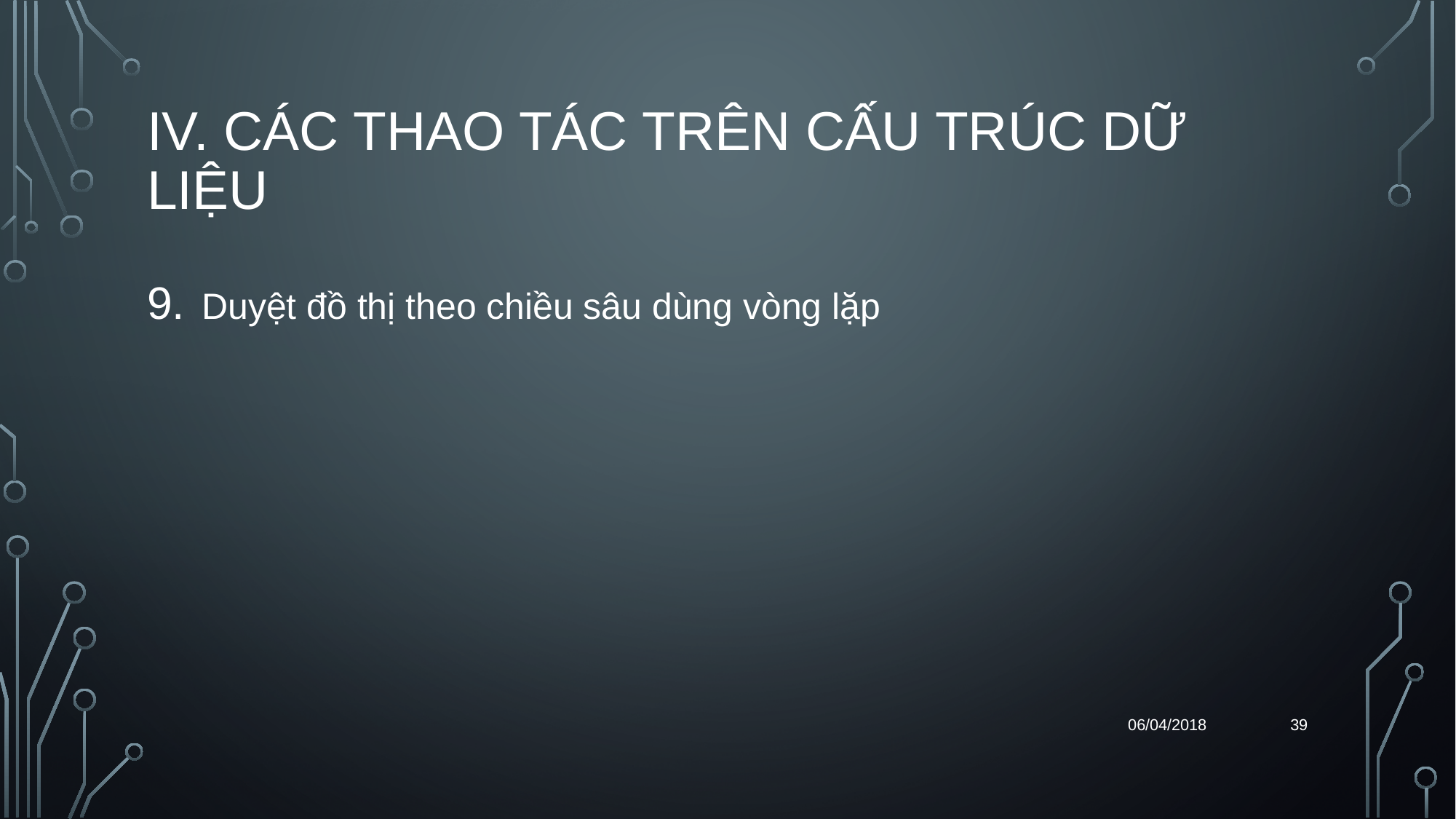

# iv. Các thao tác trên cấu trúc dữ liệu
Duyệt đồ thị theo chiều sâu dùng vòng lặp
39
06/04/2018